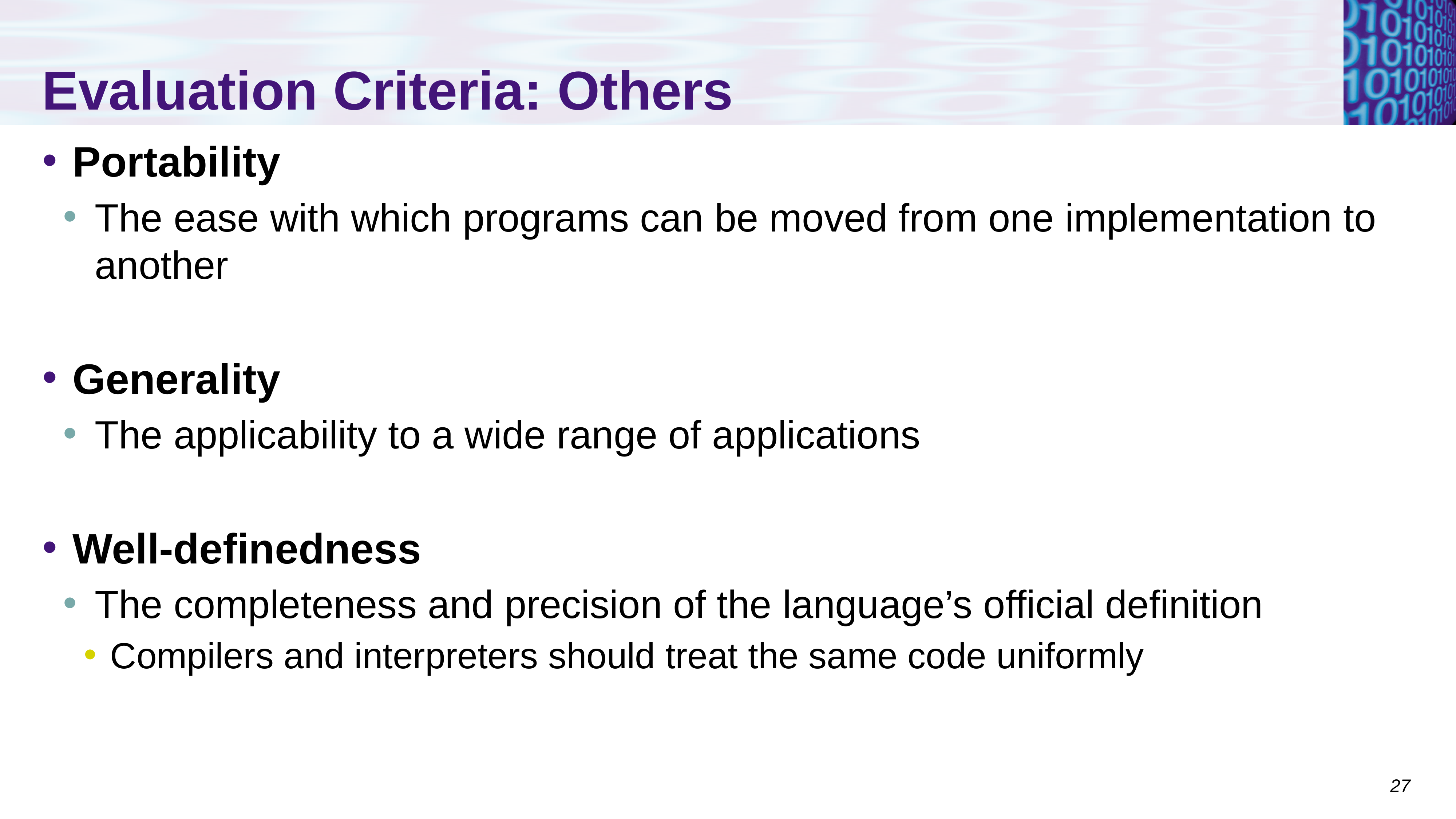

# Evaluation Criteria: Others
Portability
The ease with which programs can be moved from one implementation to another

Generality
The applicability to a wide range of applications

Well-definedness
The completeness and precision of the language’s official definition
Compilers and interpreters should treat the same code uniformly
27